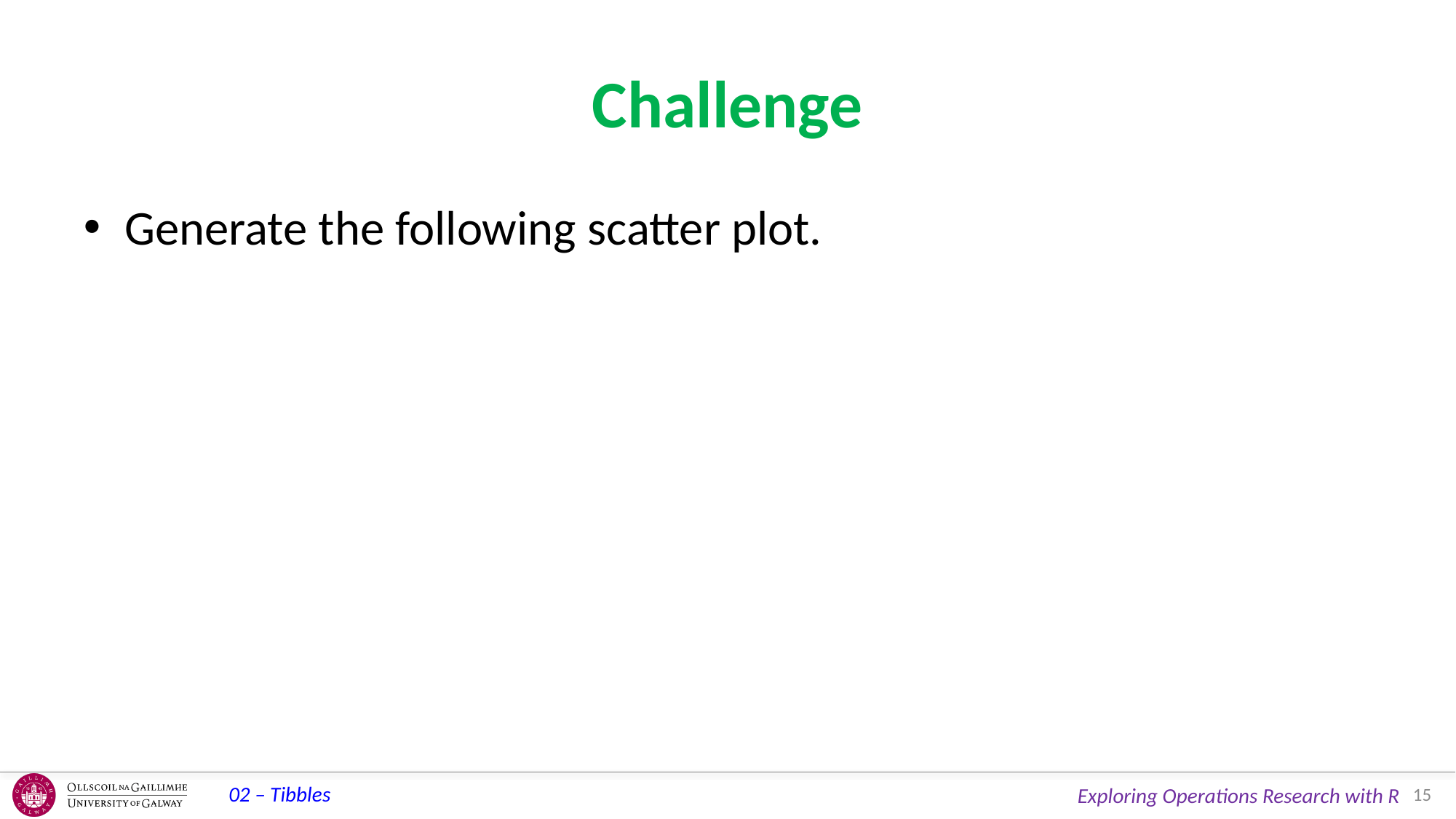

# Challenge
Generate the following scatter plot.
15